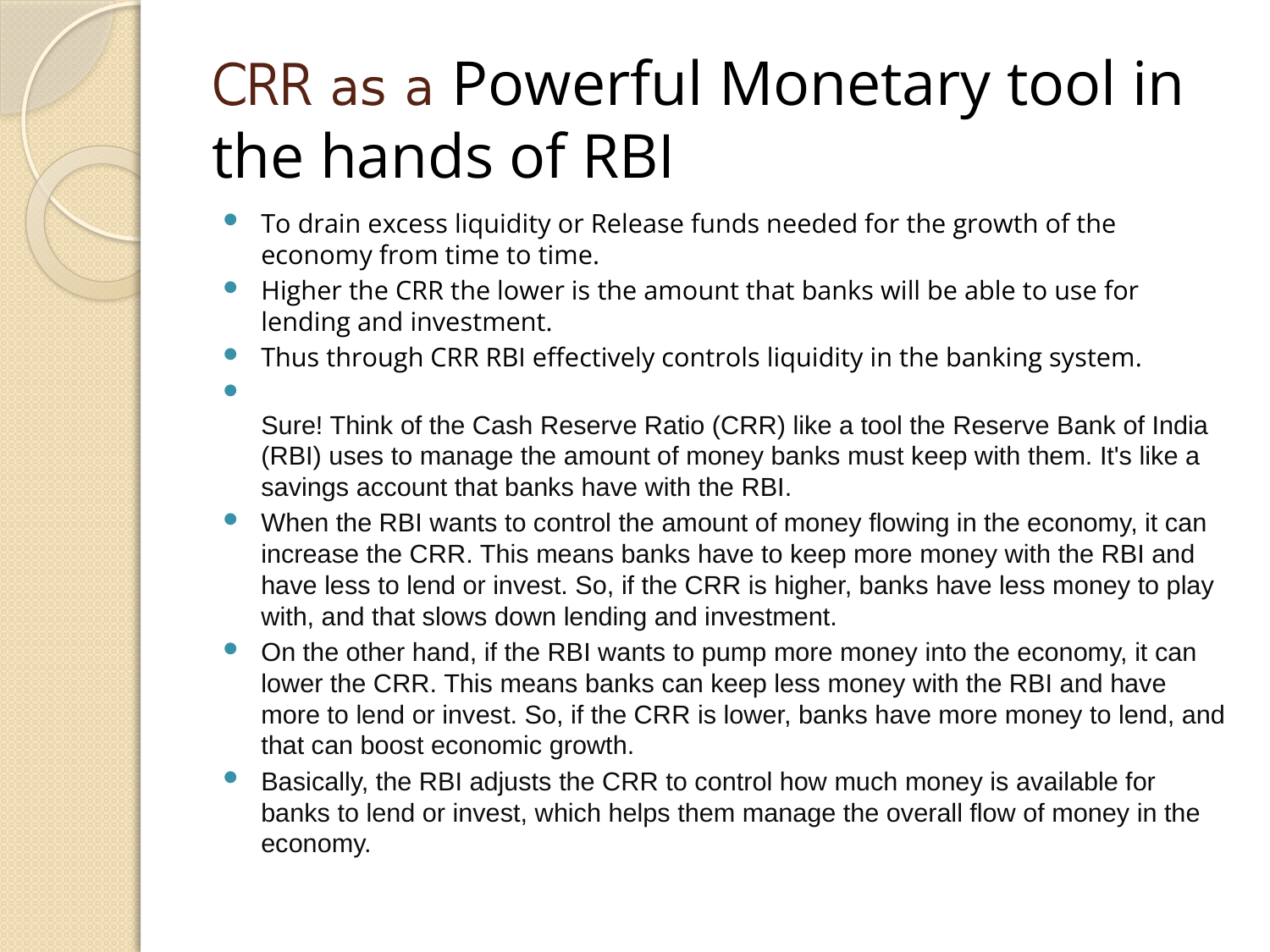

# CRR as a Powerful Monetary tool in the hands of RBI
To drain excess liquidity or Release funds needed for the growth of the economy from time to time.
Higher the CRR the lower is the amount that banks will be able to use for lending and investment.
Thus through CRR RBI effectively controls liquidity in the banking system.
Sure! Think of the Cash Reserve Ratio (CRR) like a tool the Reserve Bank of India (RBI) uses to manage the amount of money banks must keep with them. It's like a savings account that banks have with the RBI.
When the RBI wants to control the amount of money flowing in the economy, it can increase the CRR. This means banks have to keep more money with the RBI and have less to lend or invest. So, if the CRR is higher, banks have less money to play with, and that slows down lending and investment.
On the other hand, if the RBI wants to pump more money into the economy, it can lower the CRR. This means banks can keep less money with the RBI and have more to lend or invest. So, if the CRR is lower, banks have more money to lend, and that can boost economic growth.
Basically, the RBI adjusts the CRR to control how much money is available for banks to lend or invest, which helps them manage the overall flow of money in the economy.